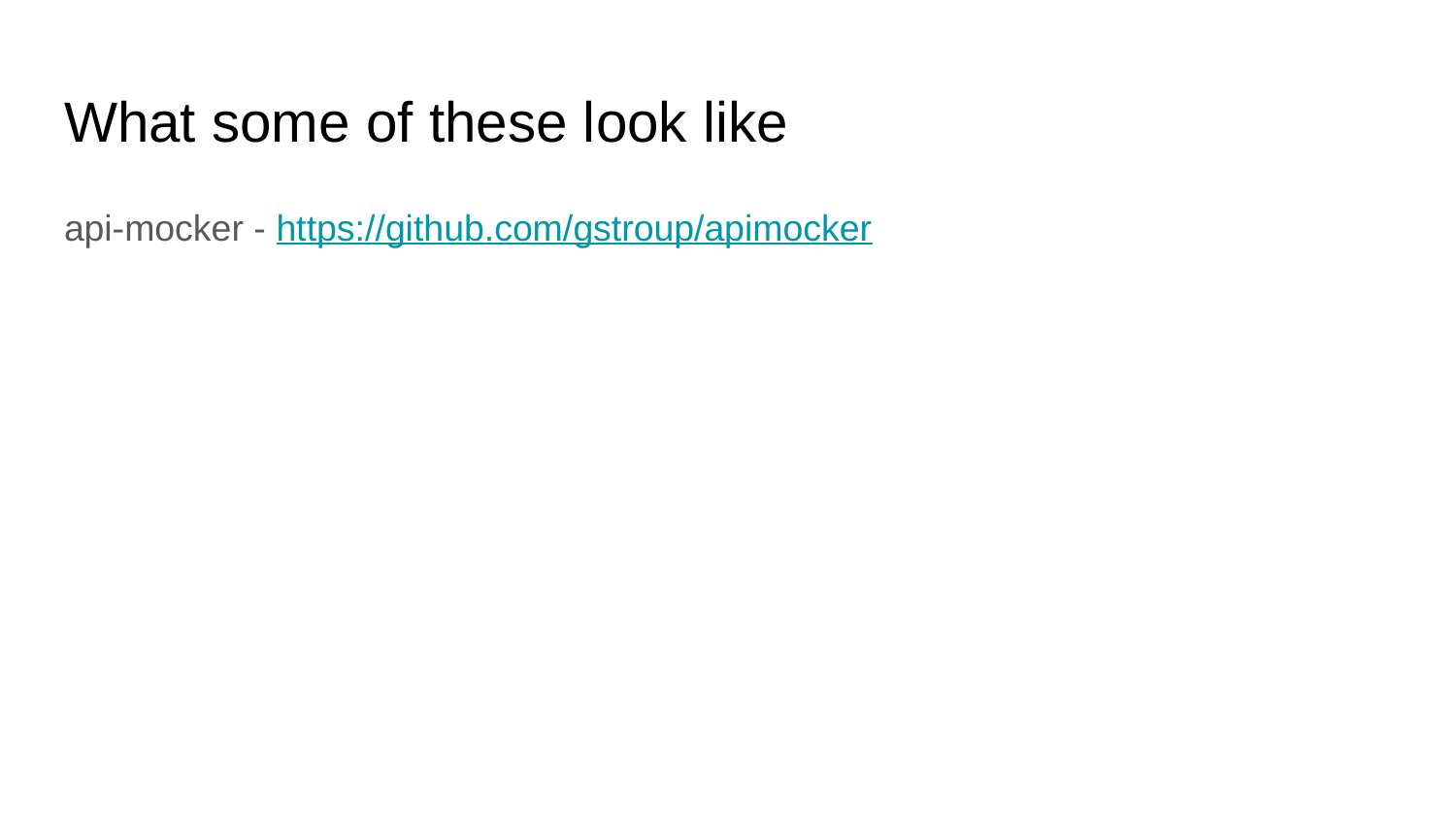

# What some of these look like
api-mocker - https://github.com/gstroup/apimocker